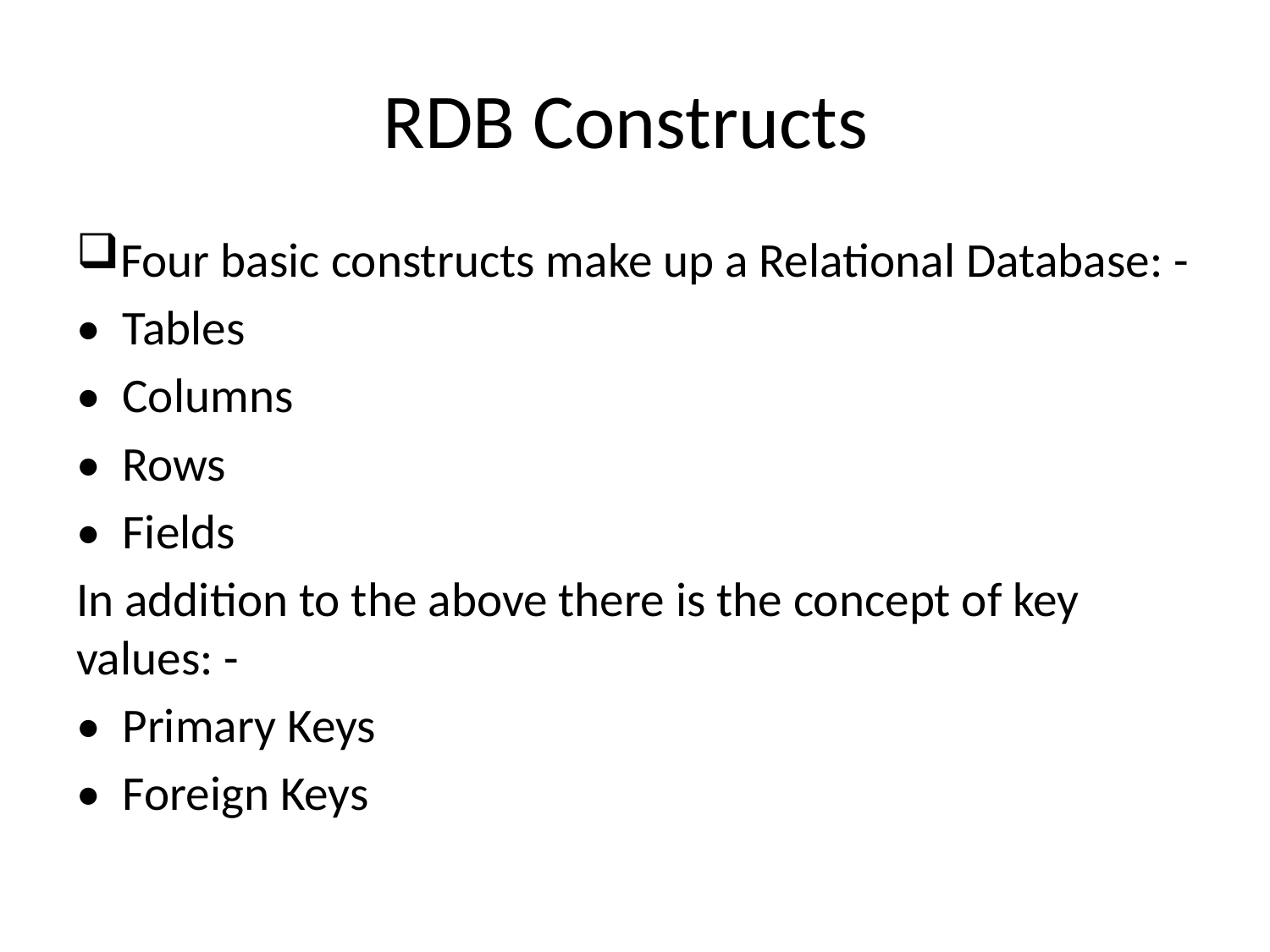

# RDB Constructs
Four basic constructs make up a Relational Database: -
•  Tables
•  Columns
•  Rows
•  Fields
In addition to the above there is the concept of key values: -
•  Primary Keys
•  Foreign Keys